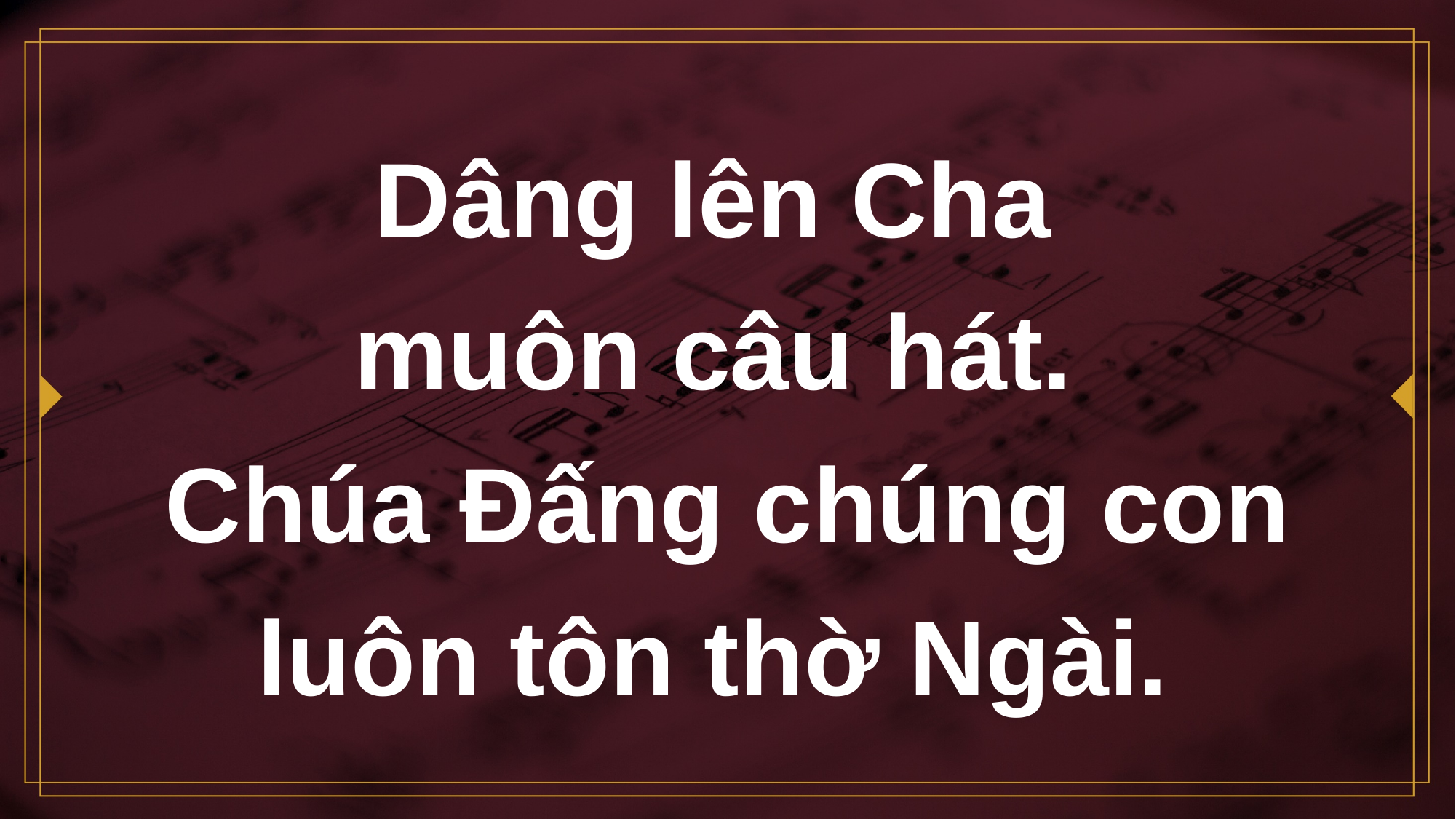

# Dâng lên Cha muôn câu hát. Chúa Đấng chúng con luôn tôn thờ Ngài.